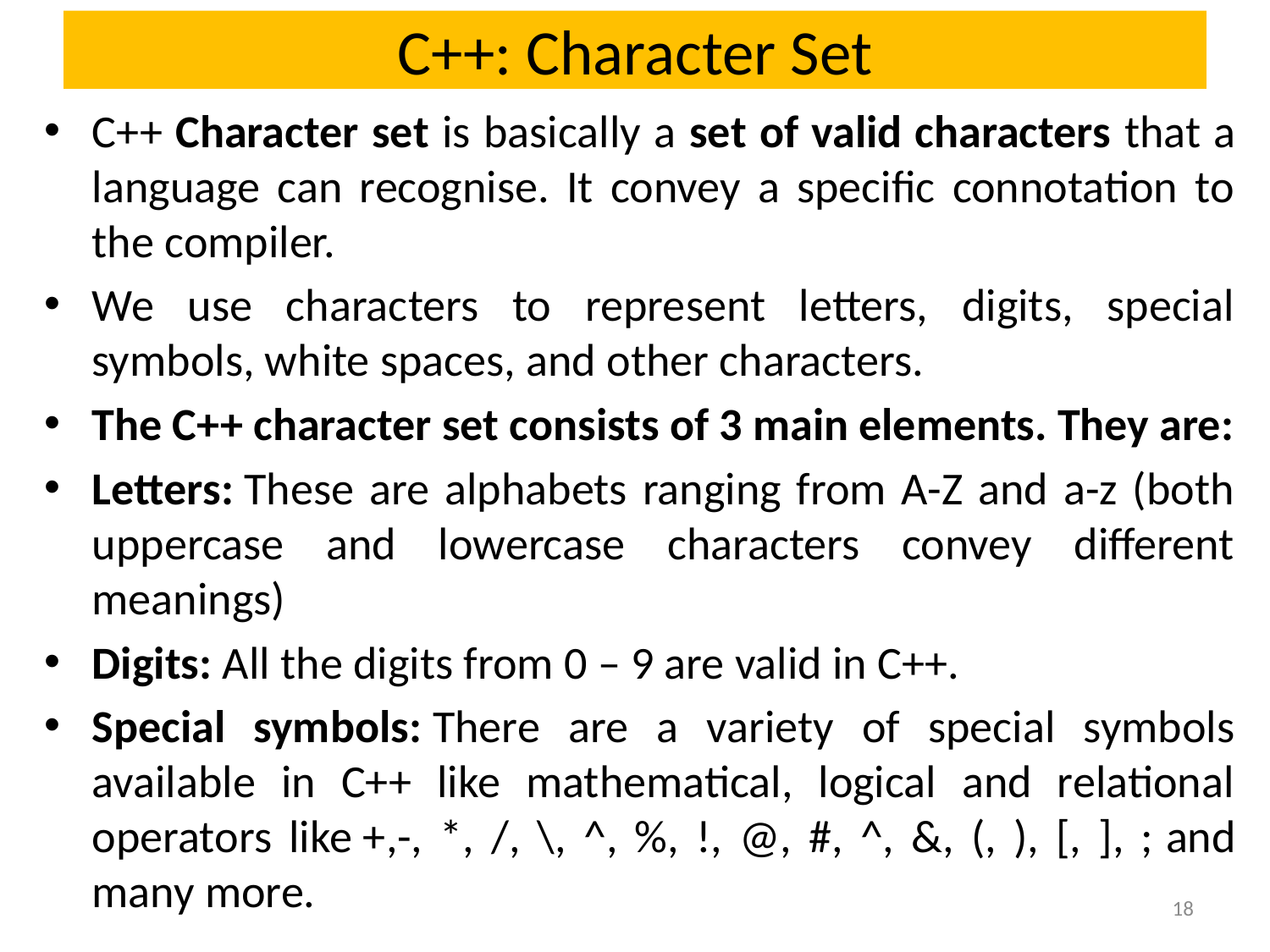

# C++: Character Set
C++ Character set is basically a set of valid characters that a language can recognise. It convey a specific connotation to the compiler.
We use characters to represent letters, digits, special symbols, white spaces, and other characters.
The C++ character set consists of 3 main elements. They are:
Letters: These are alphabets ranging from A-Z and a-z (both uppercase and lowercase characters convey different meanings)
Digits: All the digits from 0 – 9 are valid in C++.
Special symbols: There are a variety of special symbols available in C++ like mathematical, logical and relational operators like +,-, *, /, \, ^, %, !, @, #, ^, &, (, ), [, ], ; and many more.
18